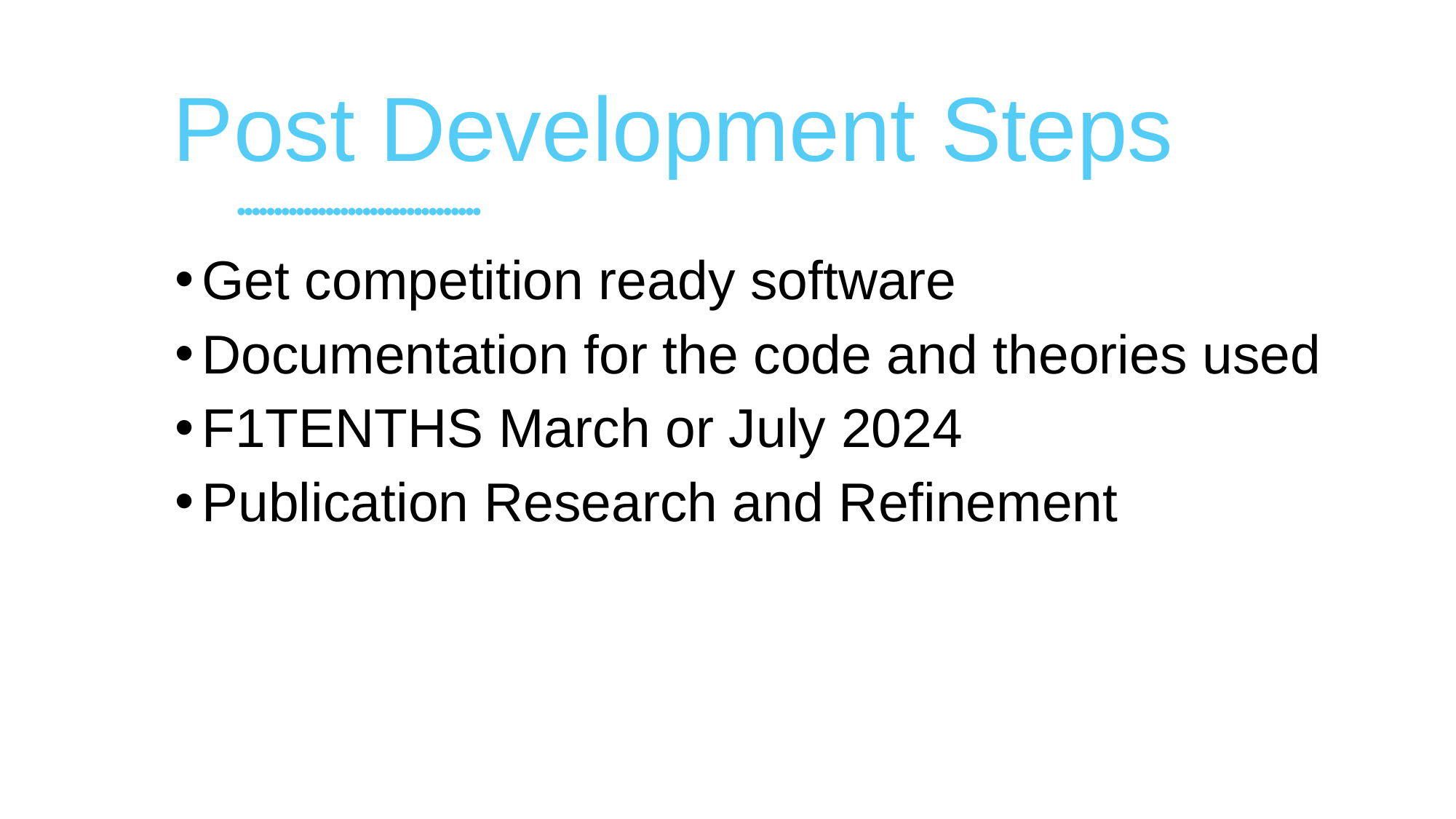

# Post Development Steps
Get competition ready software
Documentation for the code and theories used
F1TENTHS March or July 2024
Publication Research and Refinement